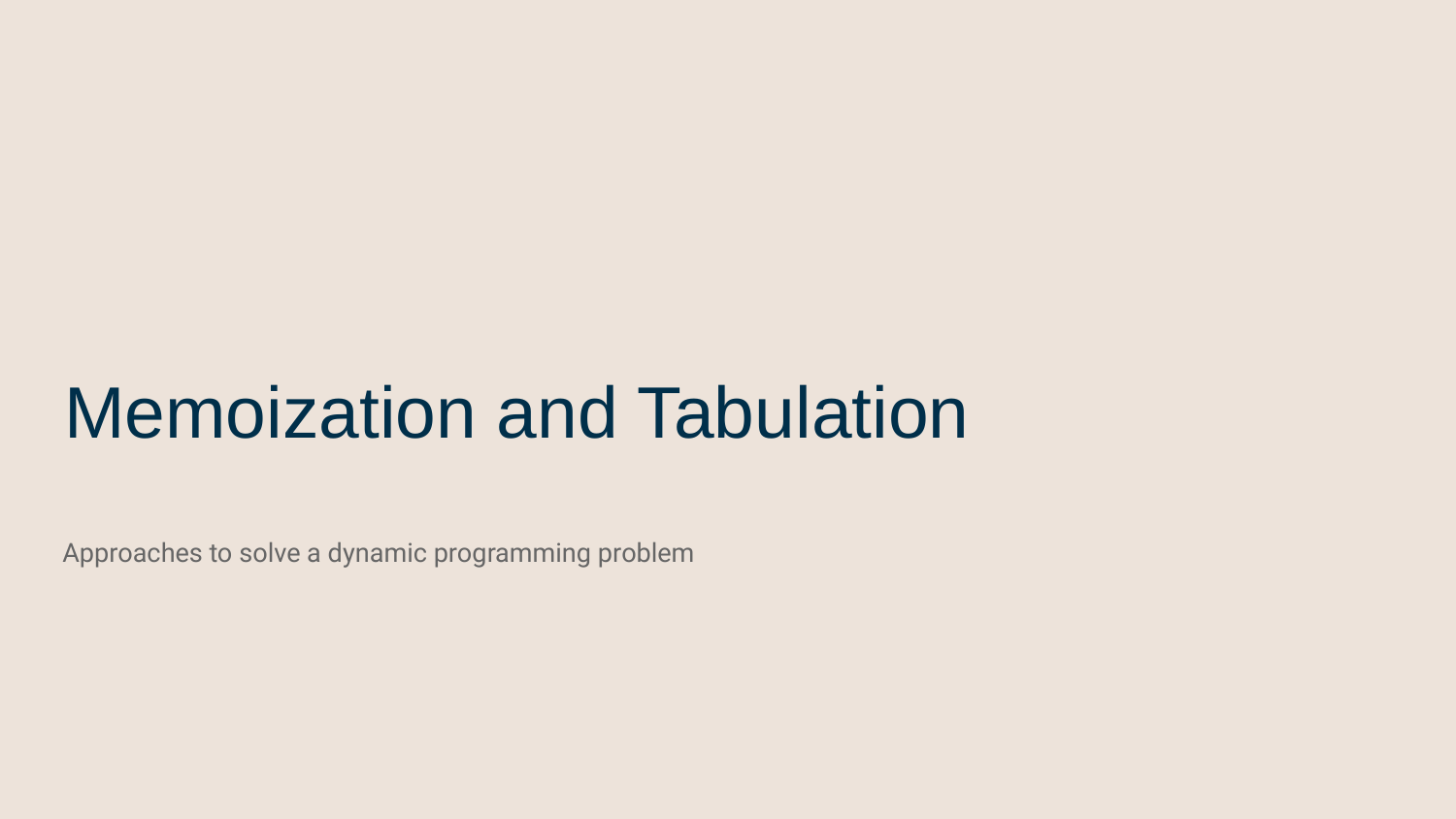

# Memoization and Tabulation
Approaches to solve a dynamic programming problem